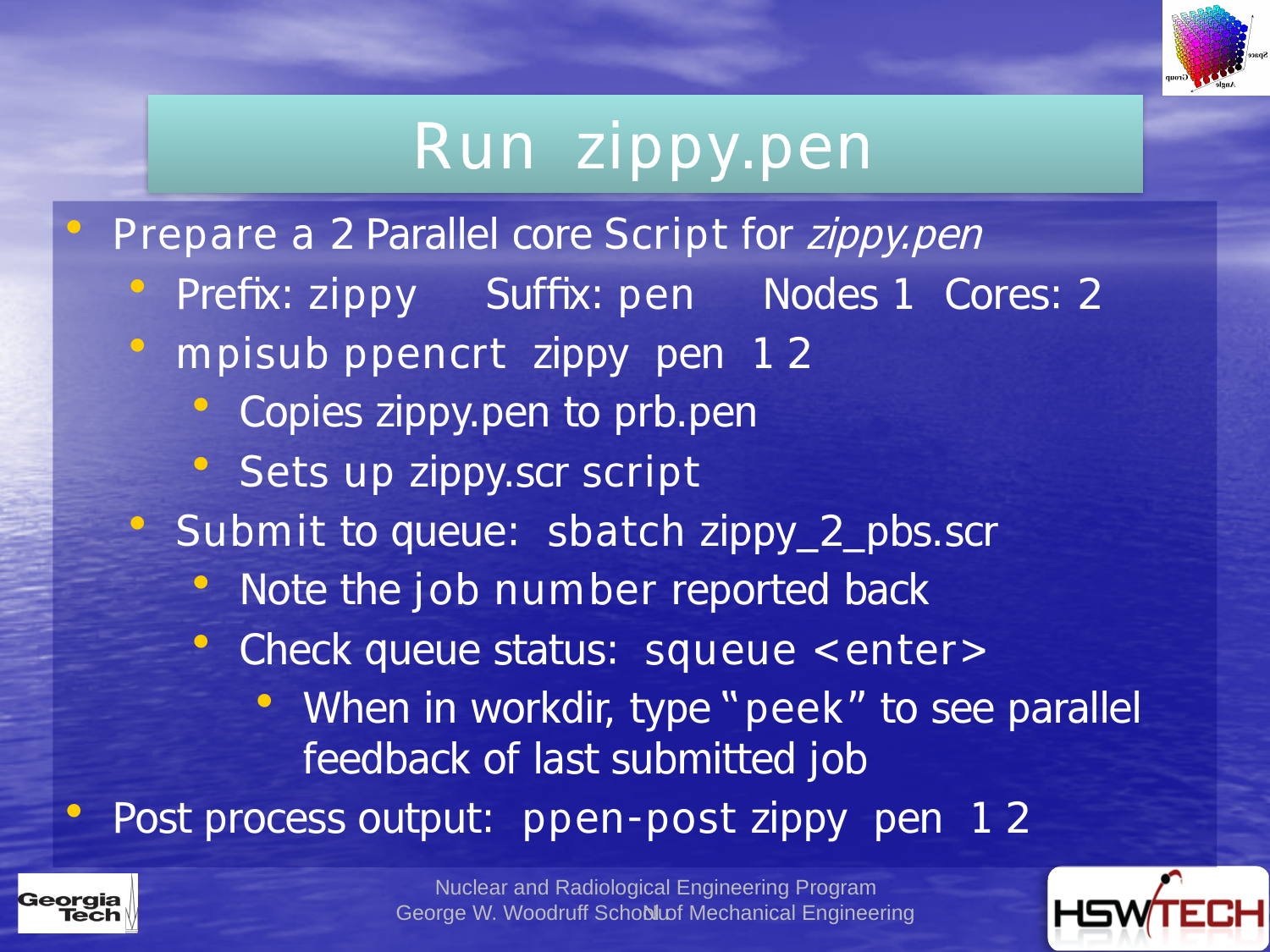

Run  zippy.pen
Prepare a 2 Parallel core Script for zippy.pen
Prefix: zippy     Suffix: pen     Nodes 1  Cores: 2
mpisub ppencrt  zippy  pen  1 2
Copies zippy.pen to prb.pen
Sets up zippy.scr script
Submit to queue:  sbatch zippy_2_pbs.scr
Note the job number reported back
Check queue status:  squeue <enter>
When in workdir, type “peek” to see parallel feedback of last submitted job
Post process output:  ppen-post zippy  pen  1 2

To Prepare Batch Mode via PBS
ppen-pre  zippy  pen  2
6